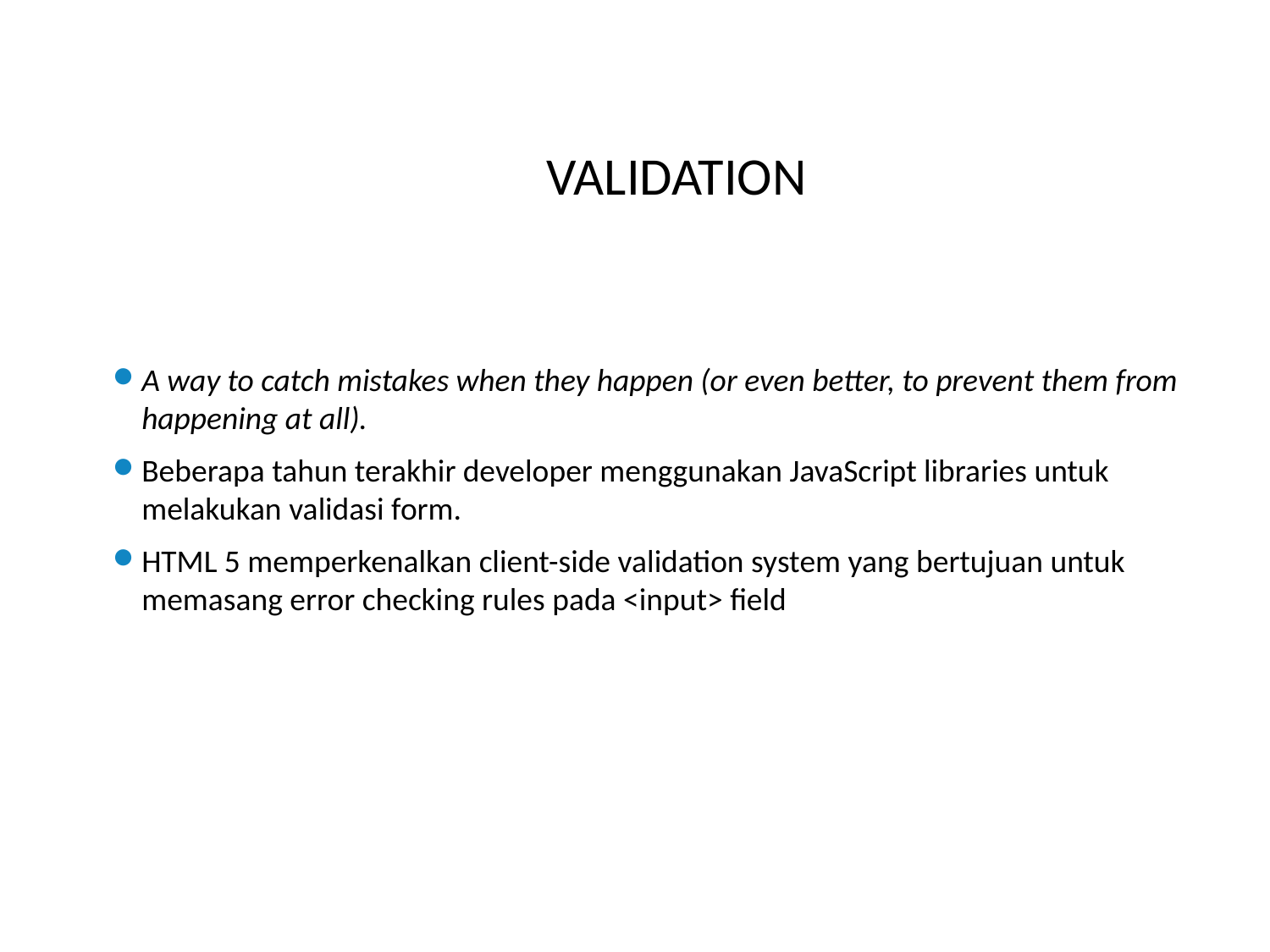

# VALIDATION
A way to catch mistakes when they happen (or even better, to prevent them from happening at all).
Beberapa tahun terakhir developer menggunakan JavaScript libraries untuk melakukan validasi form.
HTML 5 memperkenalkan client-side validation system yang bertujuan untuk memasang error checking rules pada <input> field